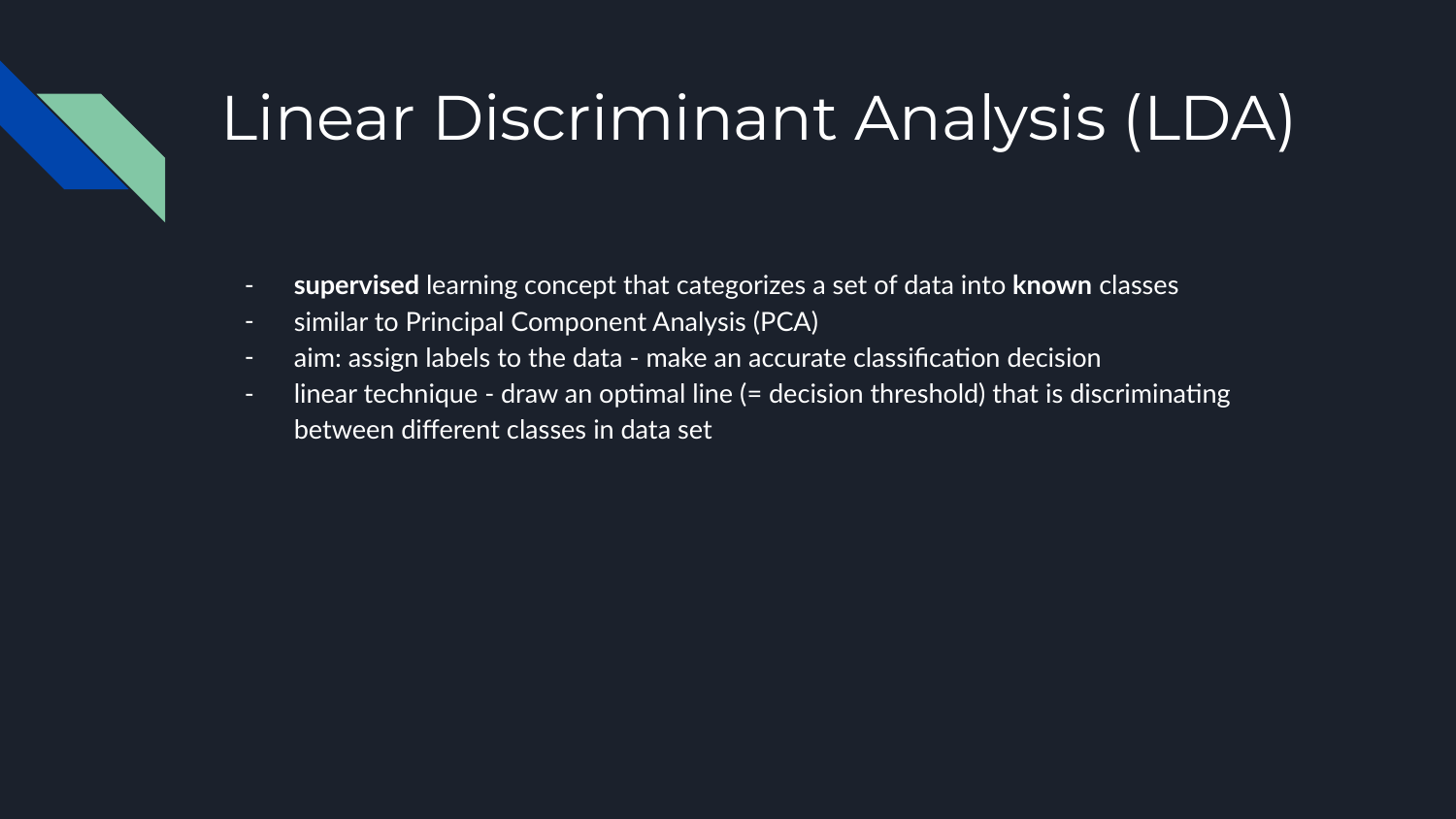

# Linear Discriminant Analysis (LDA)
supervised learning concept that categorizes a set of data into known classes
similar to Principal Component Analysis (PCA)
aim: assign labels to the data - make an accurate classification decision
linear technique - draw an optimal line (= decision threshold) that is discriminating between different classes in data set